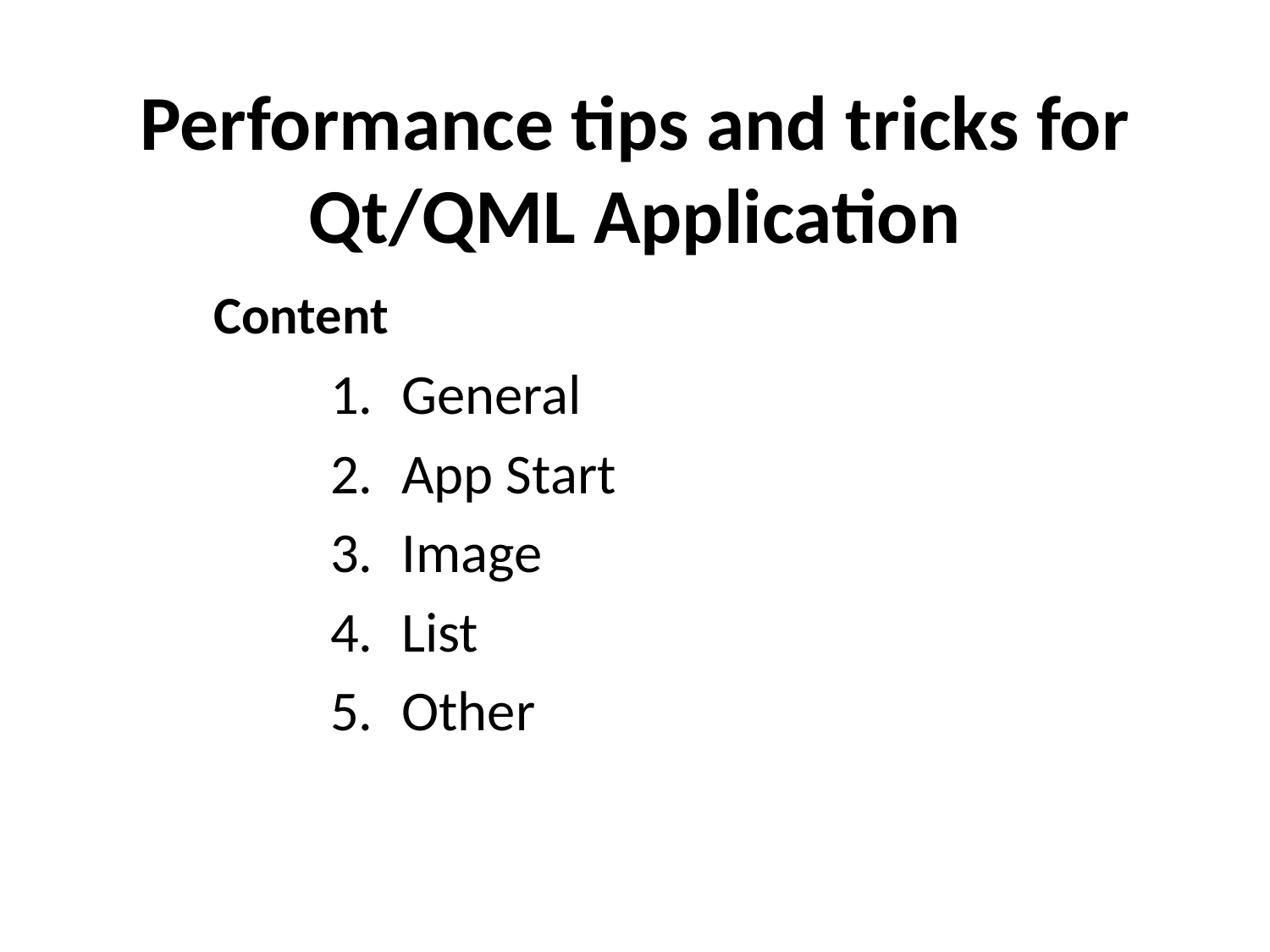

# Performance tips and tricks for Qt/QML Application
Content
General
App Start
Image
List
Other